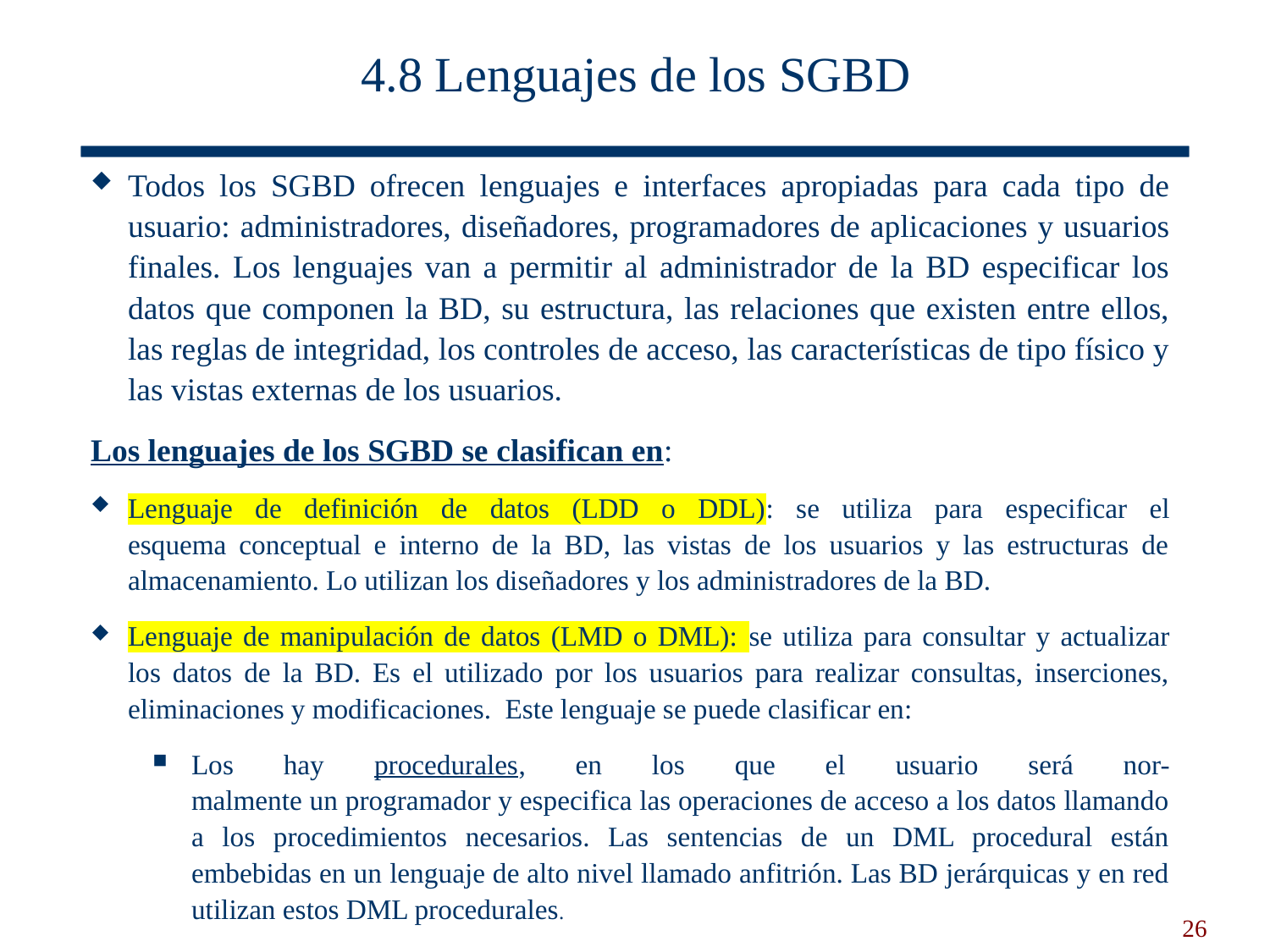

# 4.8 Lenguajes de los SGBD
Todos los SGBD ofrecen lenguajes e interfaces apropiadas para cada tipo de usuario: administradores, diseñadores, programadores de aplicaciones y usuarios finales. Los lenguajes van a permitir al administrador de la BD especificar los datos que componen la BD, su estructura, las relaciones que existen entre ellos, las reglas de integridad, los controles de acceso, las características de tipo físico y las vistas externas de los usuarios.
Los lenguajes de los SGBD se clasifican en:
Lenguaje de definición de datos (LDD o DDL): se utiliza para especificar el
esquema conceptual e interno de la BD, las vistas de los usuarios y las estructuras de almacenamiento. Lo utilizan los diseñadores y los administradores de la BD.
Lenguaje de manipulación de datos (LMD o DML): se utiliza para consultar y actualizar
los datos de la BD. Es el utilizado por los usuarios para realizar consultas, inserciones,
eliminaciones y modificaciones.  Este lenguaje se puede clasificar en:
Los hay procedurales, en los que el usuario será nor-
malmente un programador y especifica las operaciones de acceso a los datos llamando
a los procedimientos necesarios. Las sentencias de un DML procedural están embebidas en un lenguaje de alto nivel llamado anfitrión. Las BD jerárquicas y en red utilizan estos DML procedurales.

26